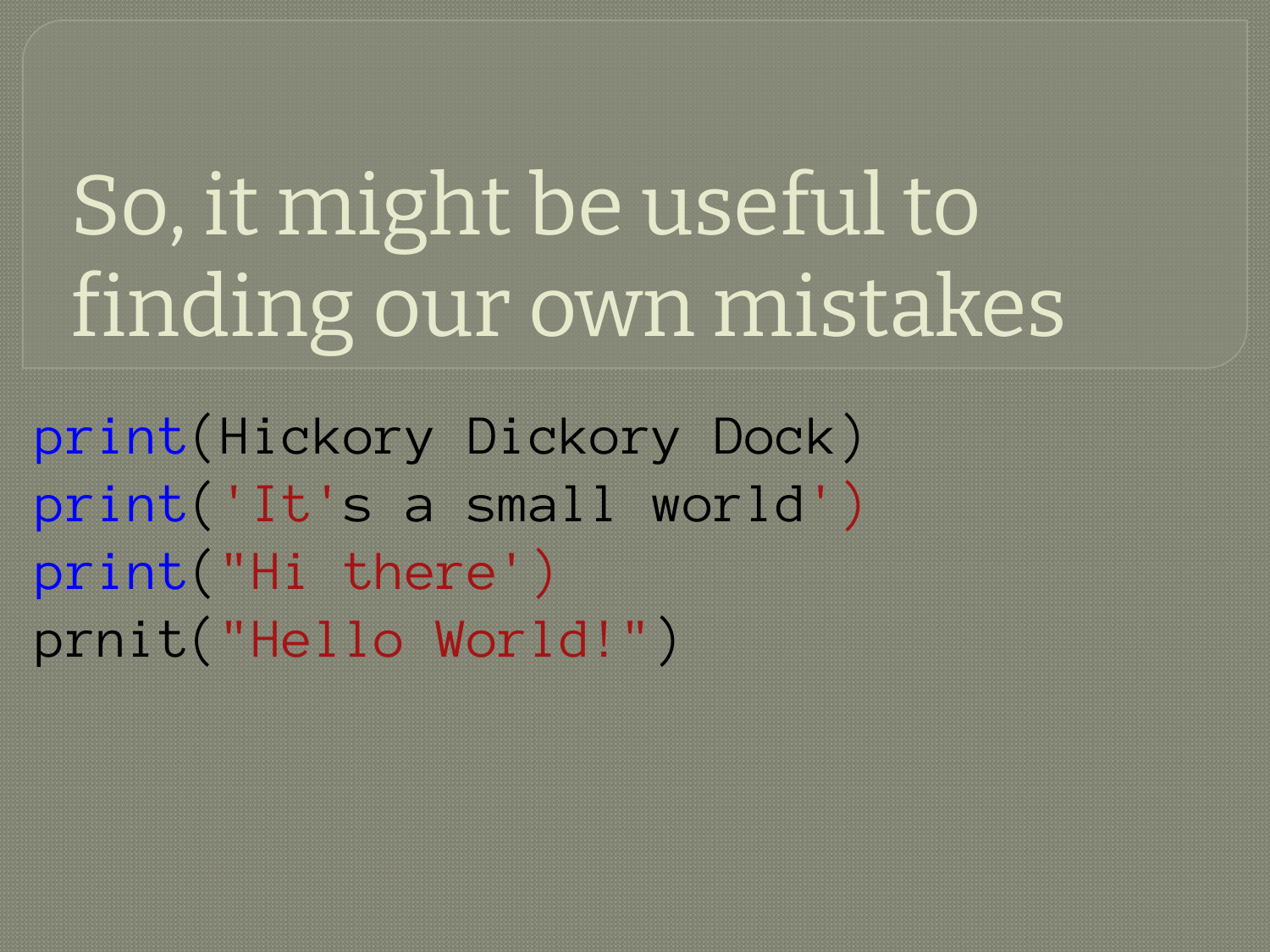

# So, it might be useful to finding our own mistakes
print(Hickory Dickory Dock)
print('It's a small world')
print("Hi there')
prnit("Hello World!")